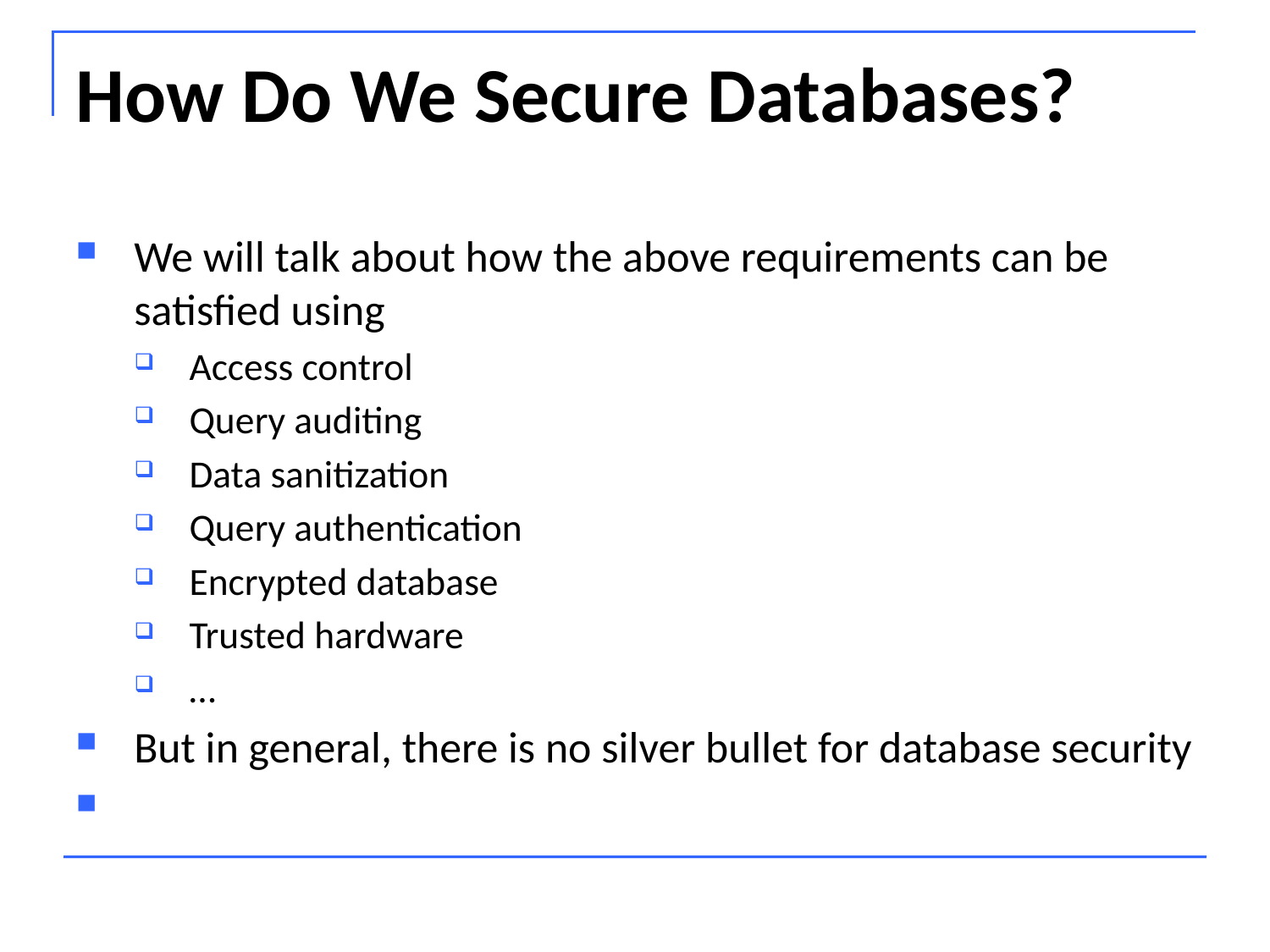

How Do We Secure Databases?
We will talk about how the above requirements can be satisfied using
Access control
Query auditing
Data sanitization
Query authentication
Encrypted database
Trusted hardware
…
But in general, there is no silver bullet for database security